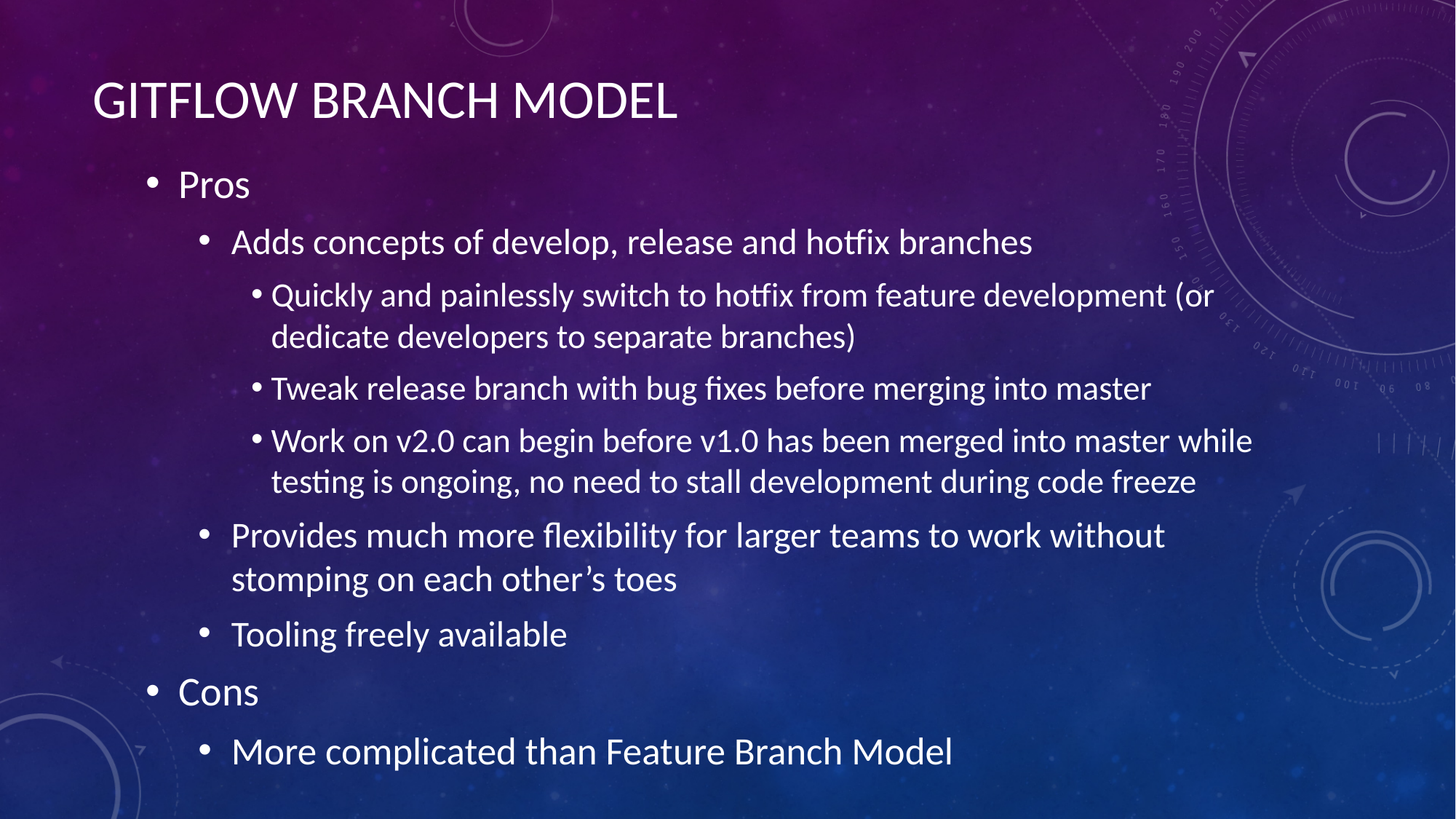

# GitFlow Branch Model
Pros
Adds concepts of develop, release and hotfix branches
Quickly and painlessly switch to hotfix from feature development (or dedicate developers to separate branches)
Tweak release branch with bug fixes before merging into master
Work on v2.0 can begin before v1.0 has been merged into master while testing is ongoing, no need to stall development during code freeze
Provides much more flexibility for larger teams to work without stomping on each other’s toes
Tooling freely available
Cons
More complicated than Feature Branch Model